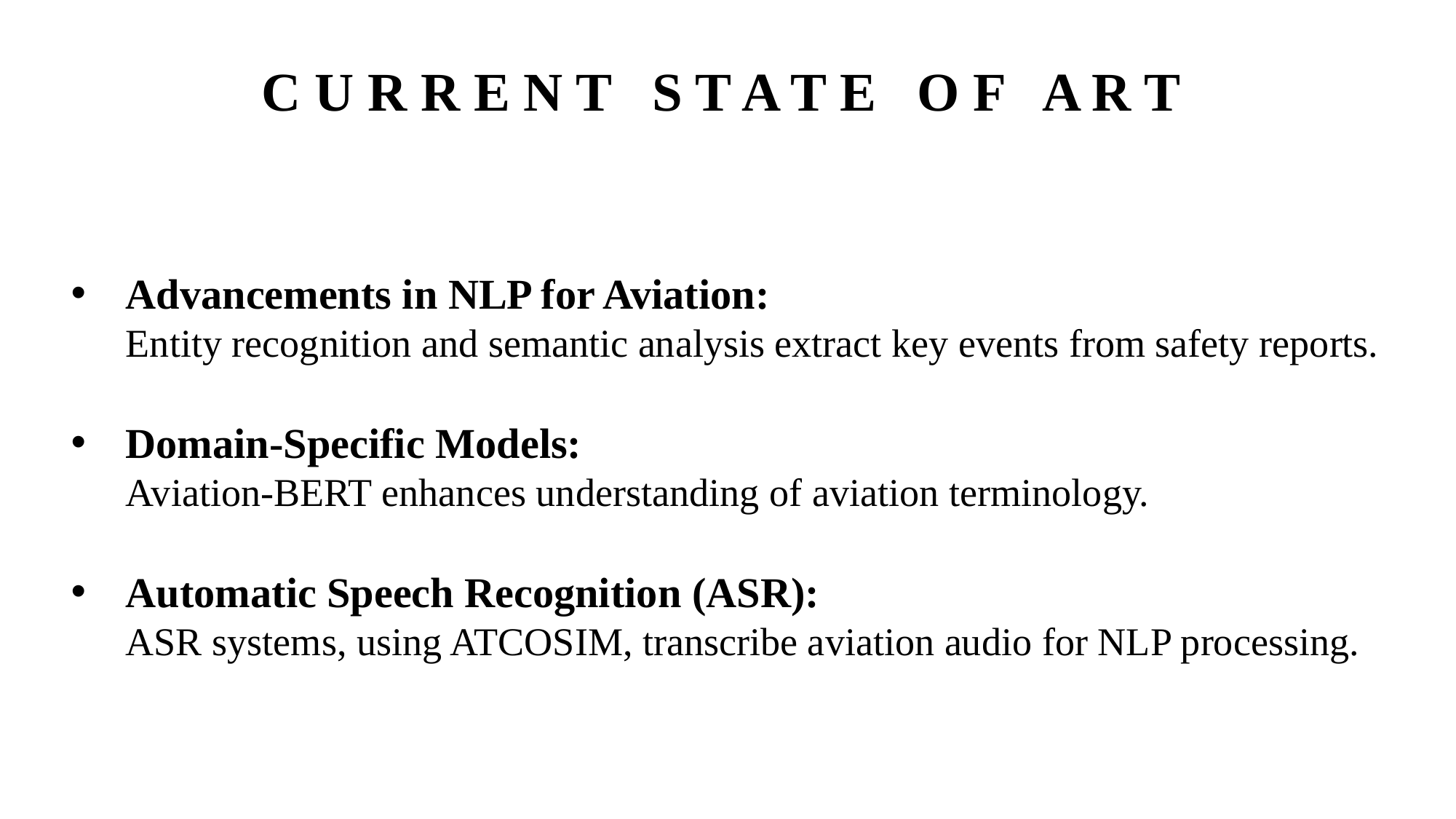

C U R R E N T   S T A T E   O F   A R T
Advancements in NLP for Aviation:
Entity recognition and semantic analysis extract key events from safety reports.

Domain-Specific Models:
Aviation-BERT enhances understanding of aviation terminology.

Automatic Speech Recognition (ASR):
ASR systems, using ATCOSIM, transcribe aviation audio for NLP processing.